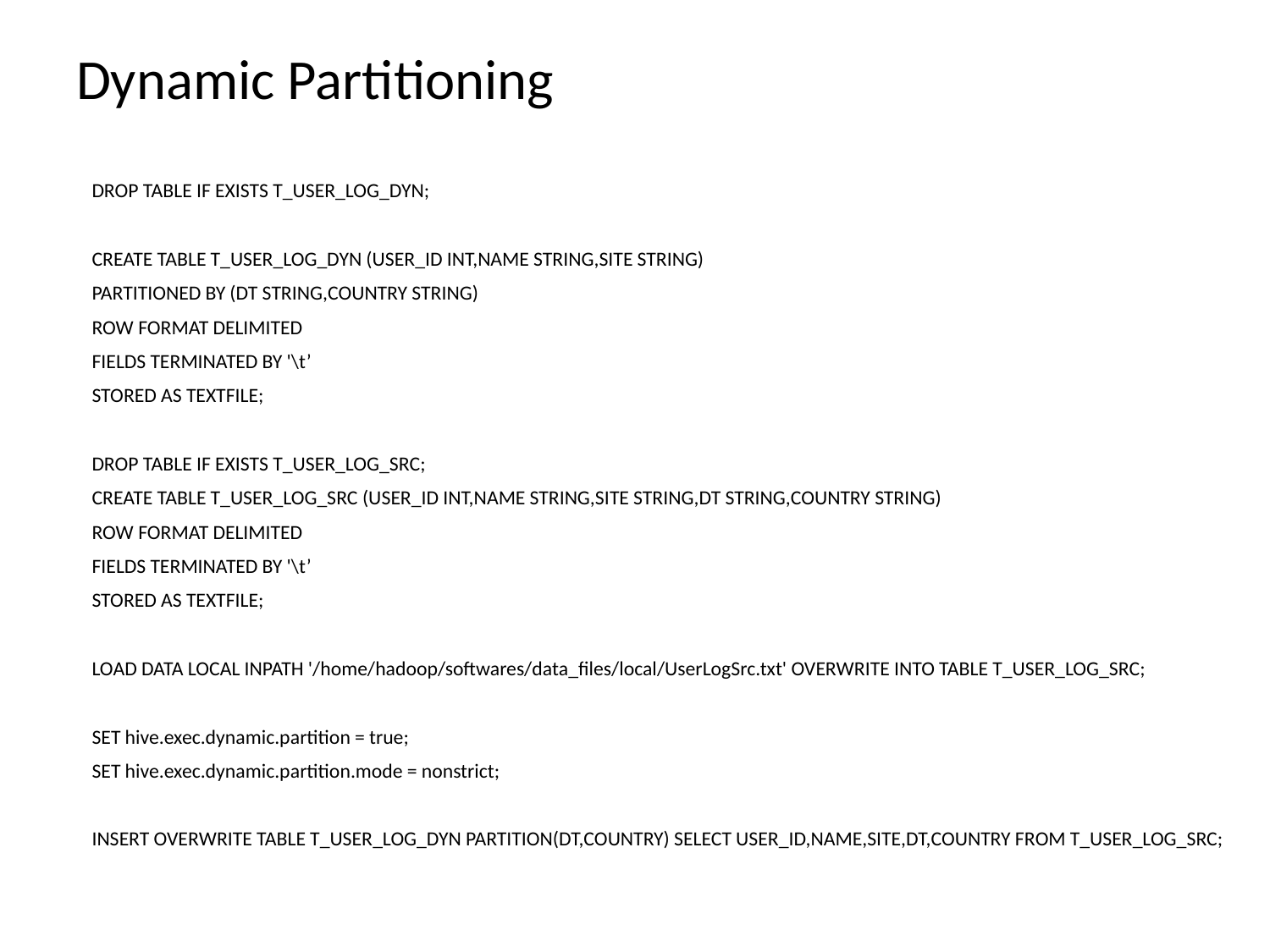

# Dynamic Partitioning

DROP TABLE IF EXISTS T_USER_LOG_DYN;

CREATE TABLE T_USER_LOG_DYN (USER_ID INT,NAME STRING,SITE STRING)
PARTITIONED BY (DT STRING,COUNTRY STRING)
ROW FORMAT DELIMITED
FIELDS TERMINATED BY '\t’
STORED AS TEXTFILE;

DROP TABLE IF EXISTS T_USER_LOG_SRC;
CREATE TABLE T_USER_LOG_SRC (USER_ID INT,NAME STRING,SITE STRING,DT STRING,COUNTRY STRING)
ROW FORMAT DELIMITED
FIELDS TERMINATED BY '\t’
STORED AS TEXTFILE;

LOAD DATA LOCAL INPATH '/home/hadoop/softwares/data_files/local/UserLogSrc.txt' OVERWRITE INTO TABLE T_USER_LOG_SRC;

SET hive.exec.dynamic.partition = true;
SET hive.exec.dynamic.partition.mode = nonstrict;

INSERT OVERWRITE TABLE T_USER_LOG_DYN PARTITION(DT,COUNTRY) SELECT USER_ID,NAME,SITE,DT,COUNTRY FROM T_USER_LOG_SRC;